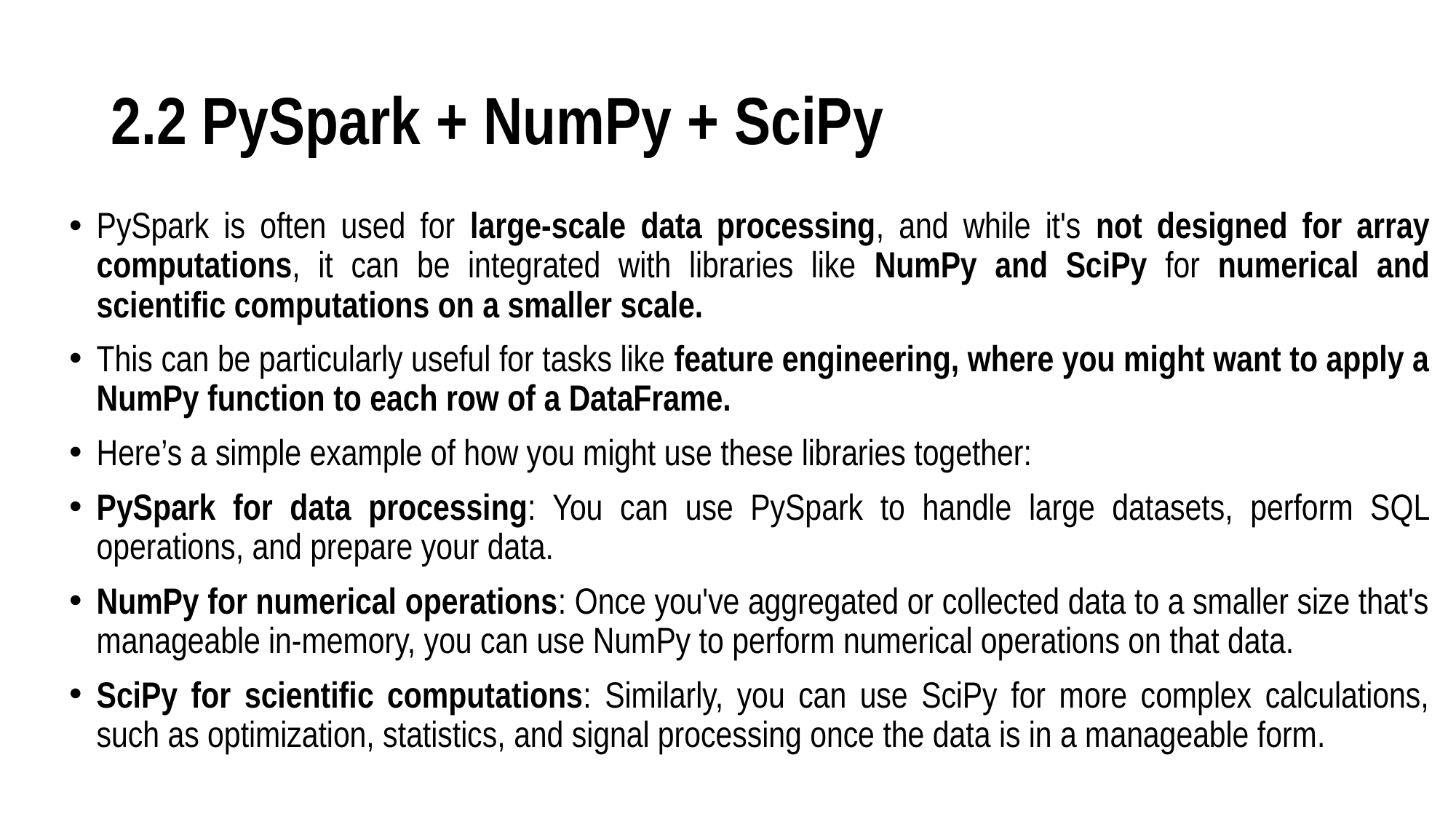

# 2.2 PySpark + NumPy + SciPy
PySpark is often used for large-scale data processing, and while it's not designed for array computations, it can be integrated with libraries like NumPy and SciPy for numerical and scientific computations on a smaller scale.
This can be particularly useful for tasks like feature engineering, where you might want to apply a NumPy function to each row of a DataFrame.
Here’s a simple example of how you might use these libraries together:
PySpark for data processing: You can use PySpark to handle large datasets, perform SQL operations, and prepare your data.
NumPy for numerical operations: Once you've aggregated or collected data to a smaller size that's manageable in-memory, you can use NumPy to perform numerical operations on that data.
SciPy for scientific computations: Similarly, you can use SciPy for more complex calculations, such as optimization, statistics, and signal processing once the data is in a manageable form.